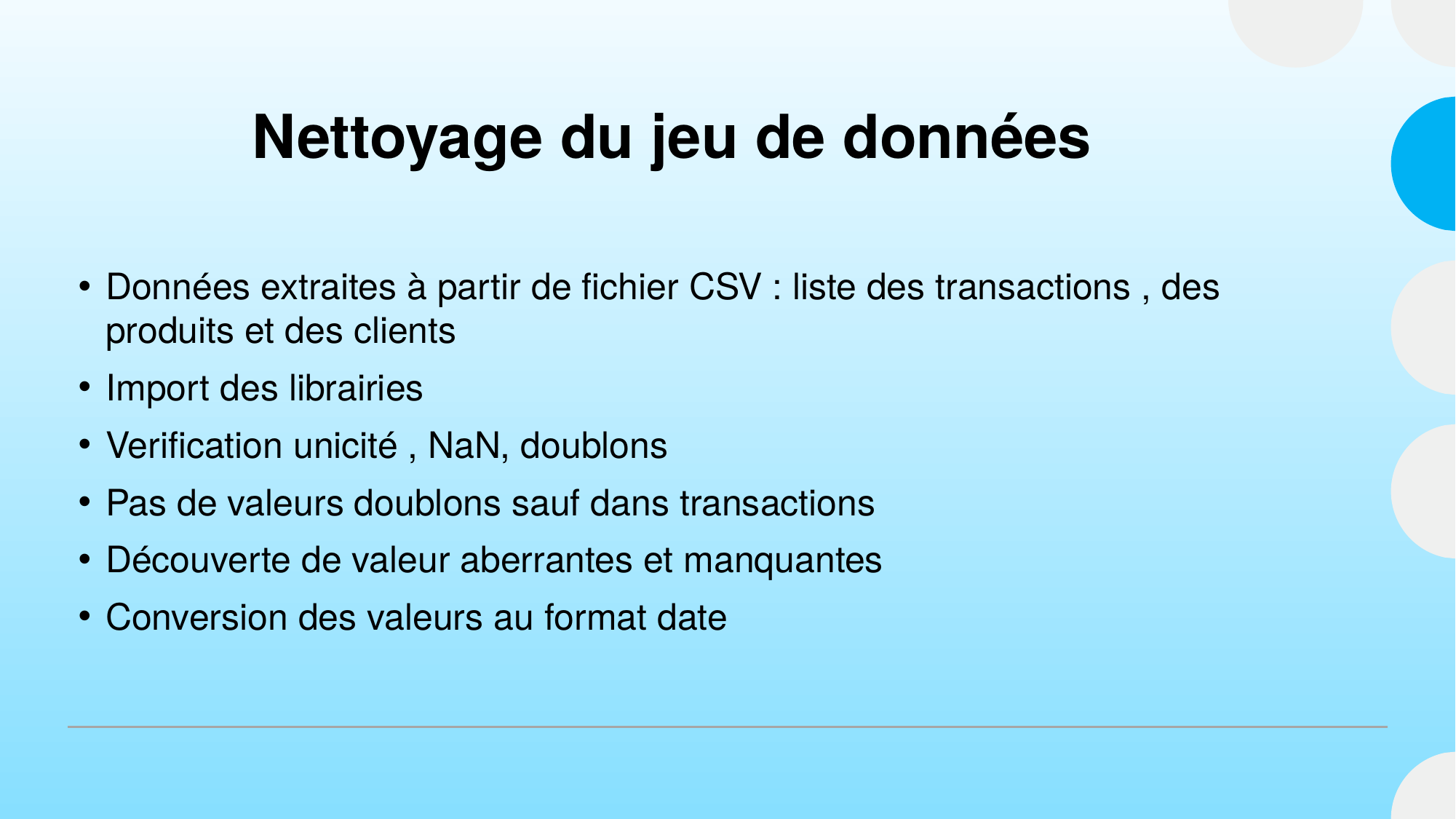

# Nettoyage du jeu de données
Données extraites à partir de fichier CSV : liste des transactions , des produits et des clients
Import des librairies
Verification unicité , NaN, doublons
Pas de valeurs doublons sauf dans transactions
Découverte de valeur aberrantes et manquantes
Conversion des valeurs au format date